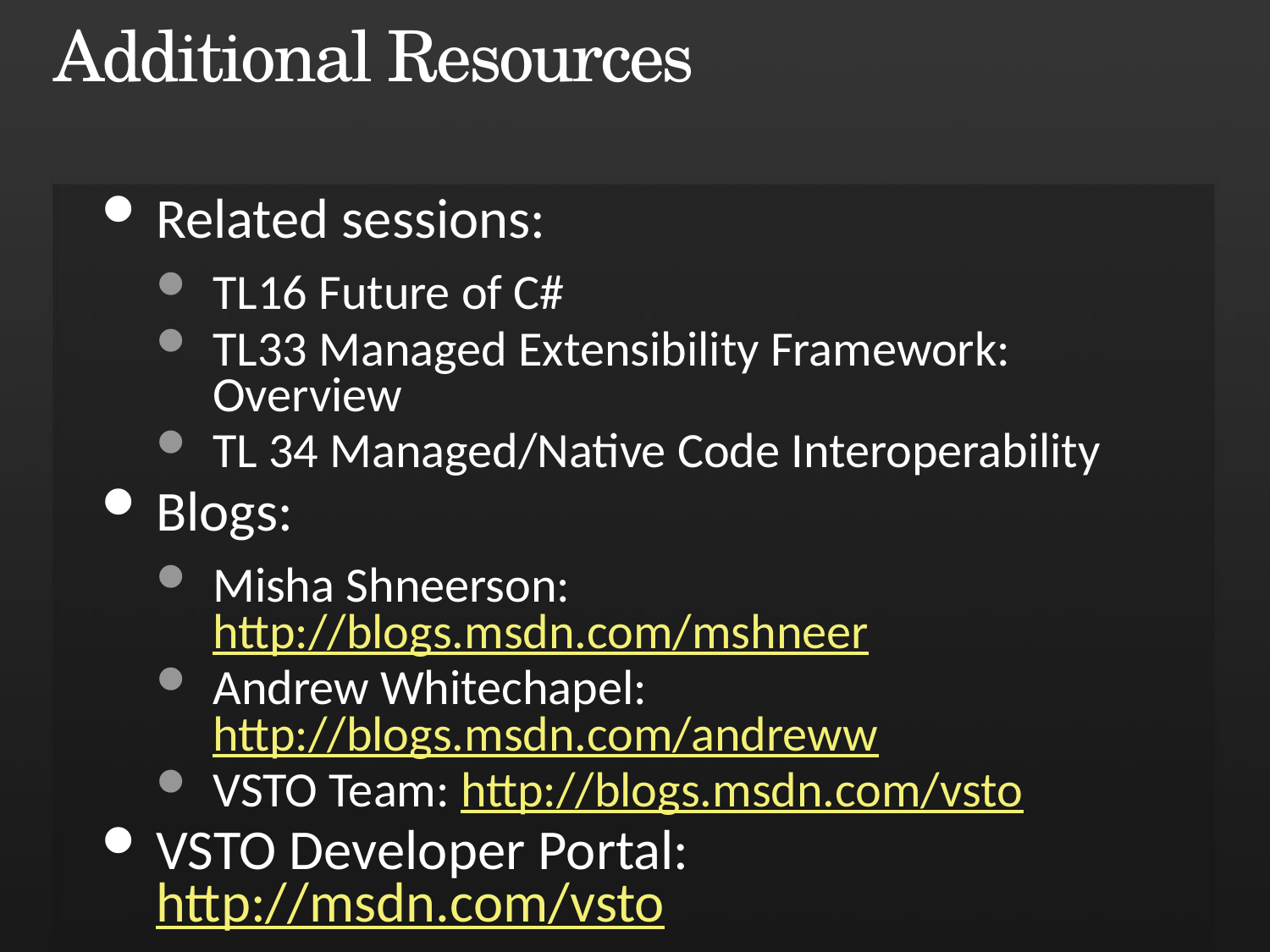

# Additional Resources
Related sessions:
TL16 Future of C#
TL33 Managed Extensibility Framework: Overview
TL 34 Managed/Native Code Interoperability
Blogs:
Misha Shneerson: http://blogs.msdn.com/mshneer
Andrew Whitechapel: http://blogs.msdn.com/andreww
VSTO Team: http://blogs.msdn.com/vsto
VSTO Developer Portal: http://msdn.com/vsto